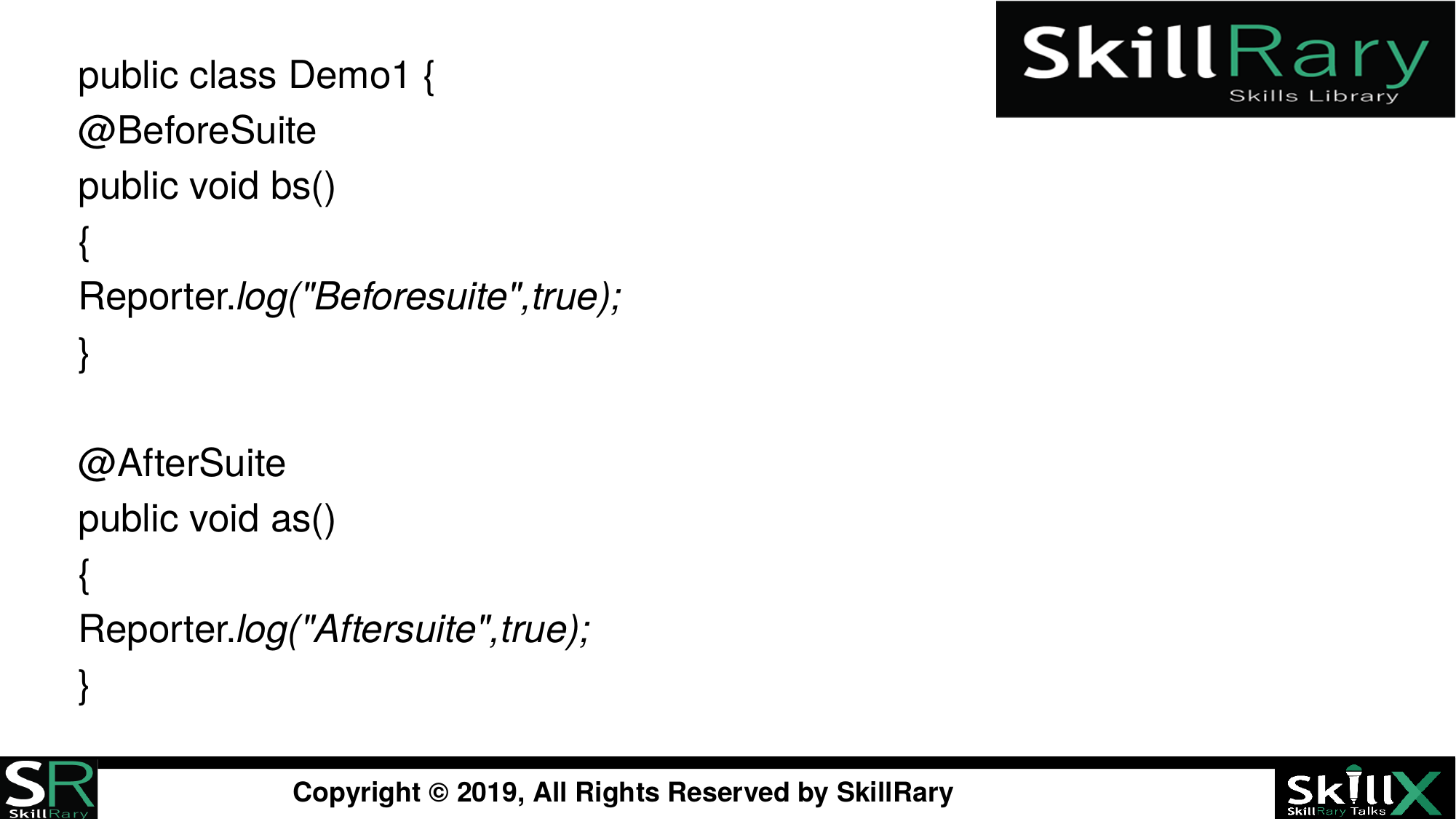

public class Demo1 {
@BeforeSuite
public void bs()
{
Reporter.log("Beforesuite",true);
}

@AfterSuite
public void as()
{
Reporter.log("Aftersuite",true);
}

#